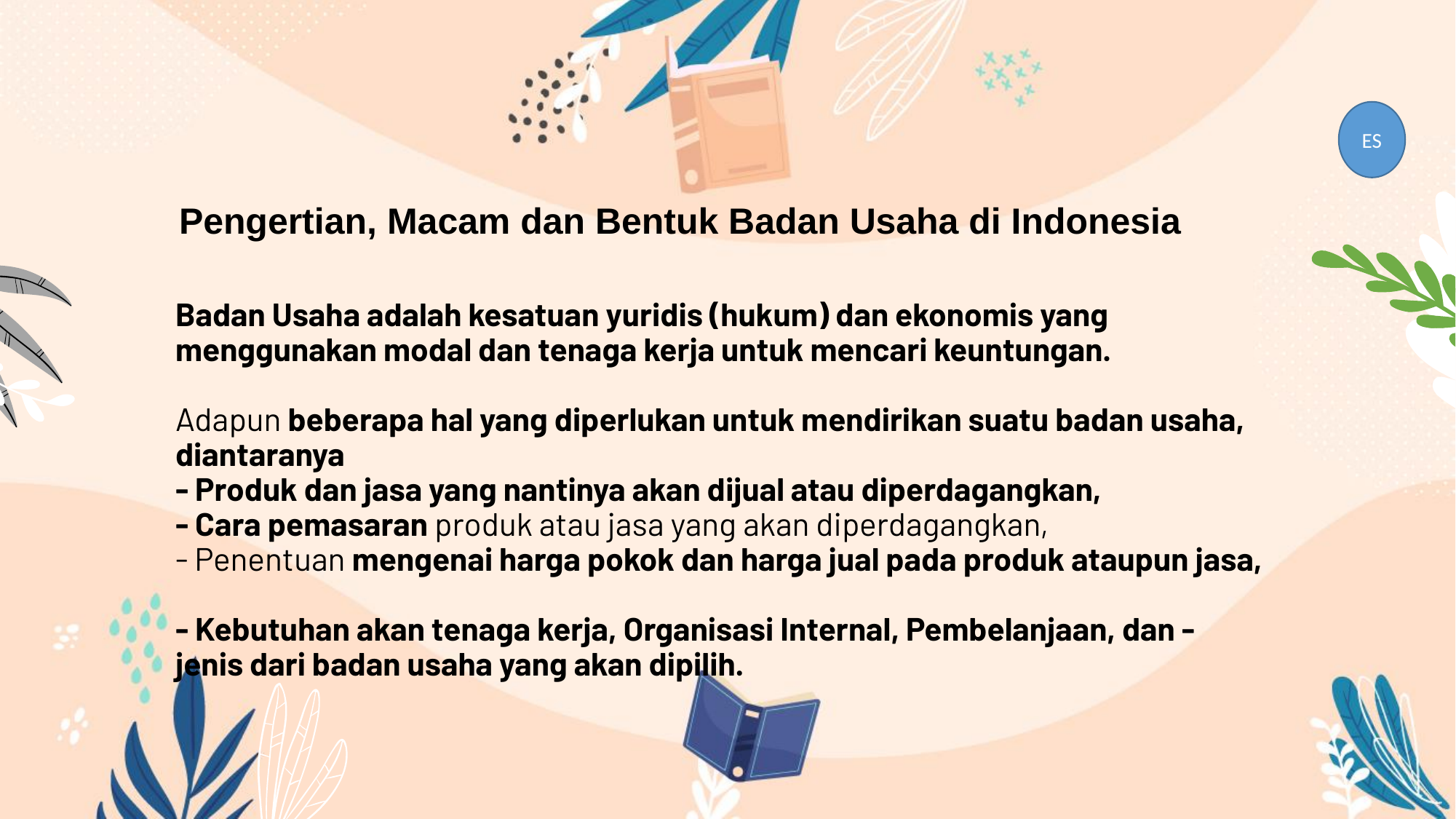

ES
# Pengertian, Macam dan Bentuk Badan Usaha di Indonesia
Badan Usaha adalah kesatuan yuridis (hukum) dan ekonomis yang menggunakan modal dan tenaga kerja untuk mencari keuntungan.
Adapun beberapa hal yang diperlukan untuk mendirikan suatu badan usaha, diantaranya
- Produk dan jasa yang nantinya akan dijual atau diperdagangkan,
- Cara pemasaran produk atau jasa yang akan diperdagangkan,
- Penentuan mengenai harga pokok dan harga jual pada produk ataupun jasa,
- Kebutuhan akan tenaga kerja, Organisasi Internal, Pembelanjaan, dan - jenis dari badan usaha yang akan dipilih.